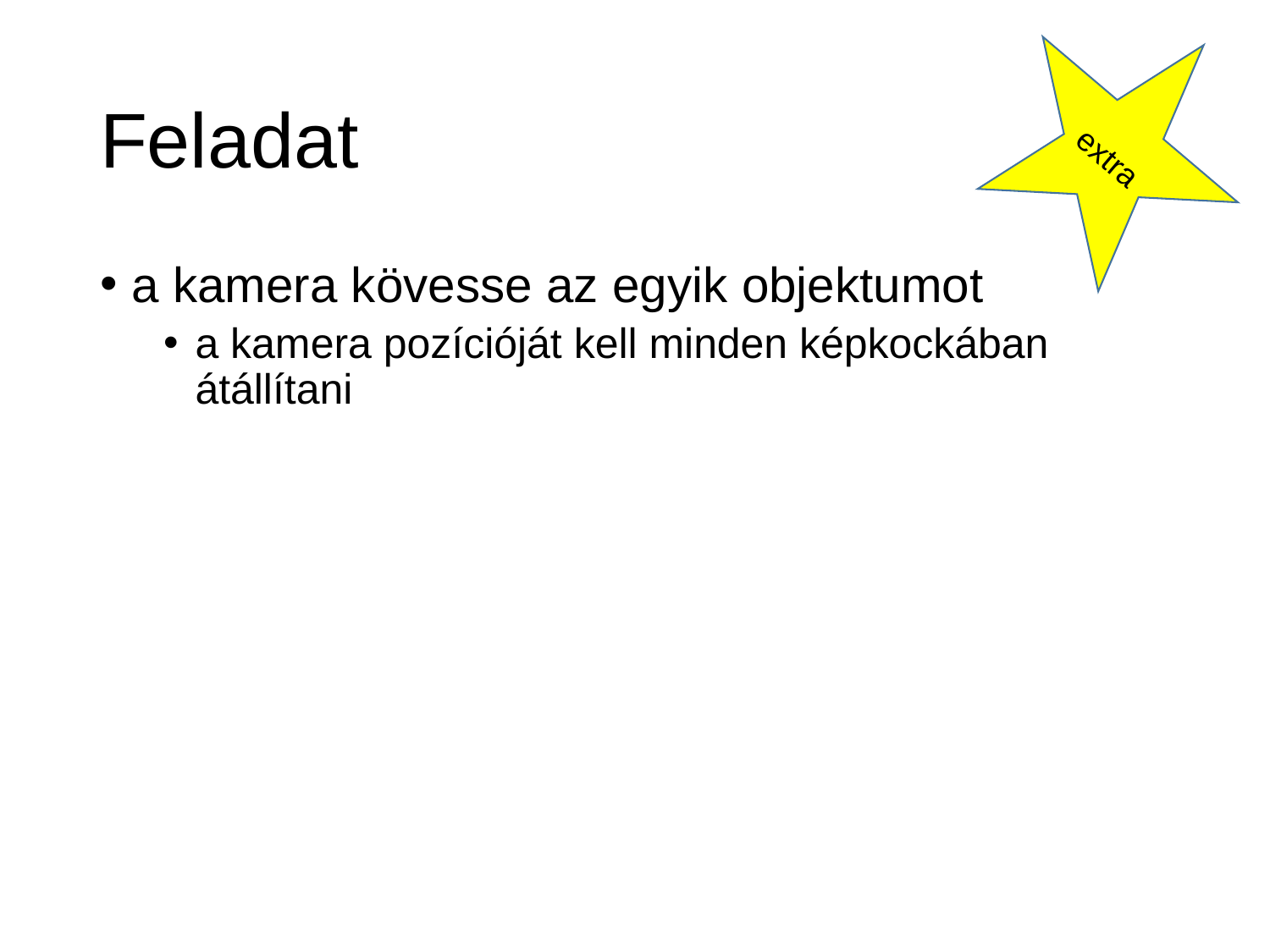

extra
# Feladat
a kamera kövesse az egyik objektumot
a kamera pozícióját kell minden képkockában átállítani